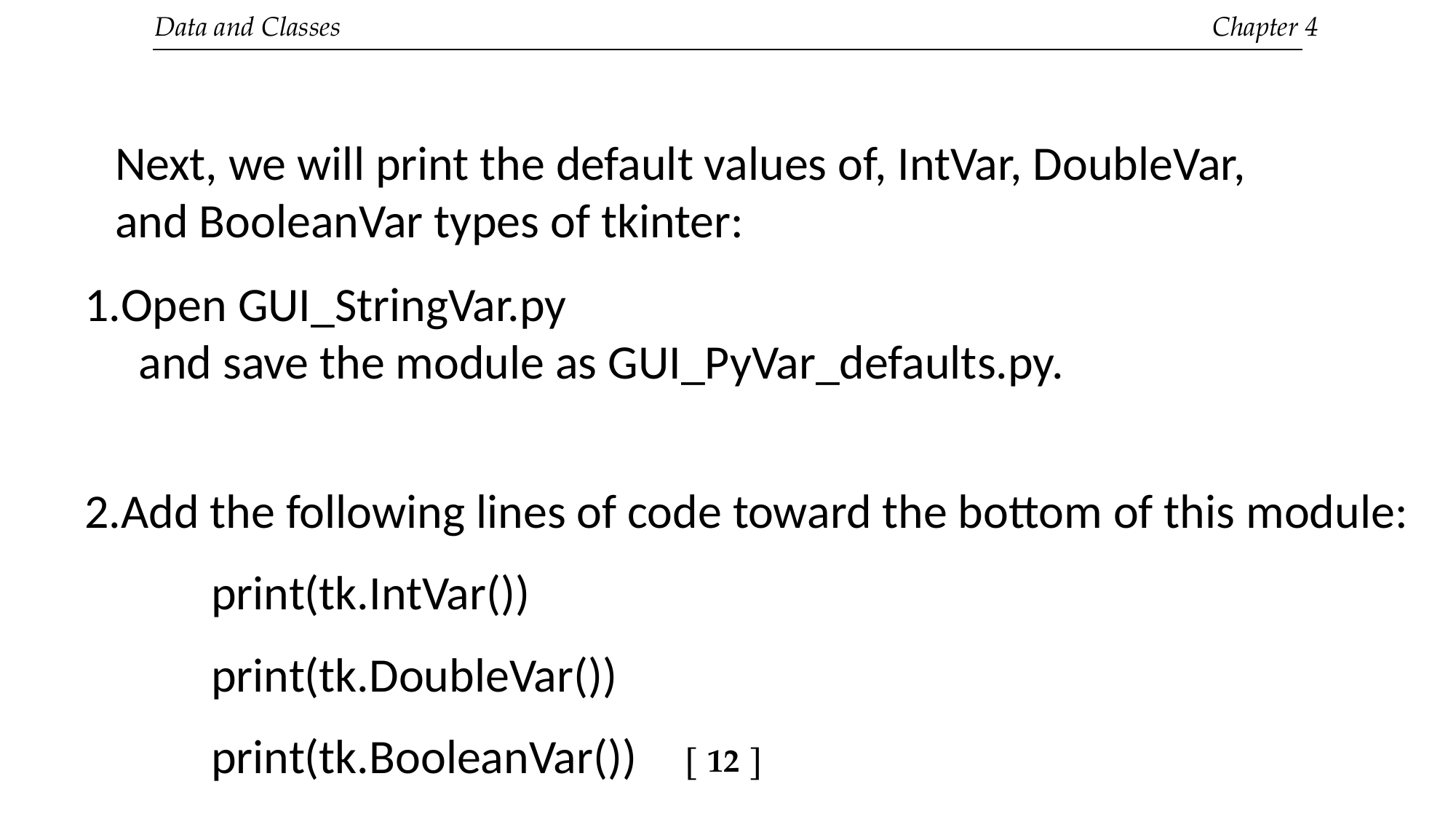

Data and Classes	            Chapter 4

Next, we will print the default values of, IntVar, DoubleVar,
and BooleanVar types of tkinter:
Open GUI_StringVar.py
     and save the module as GUI_PyVar_defaults.py.

Add the following lines of code toward the bottom of this module:
print(tk.IntVar())
print(tk.DoubleVar())
print(tk.BooleanVar())

[ 12 ]